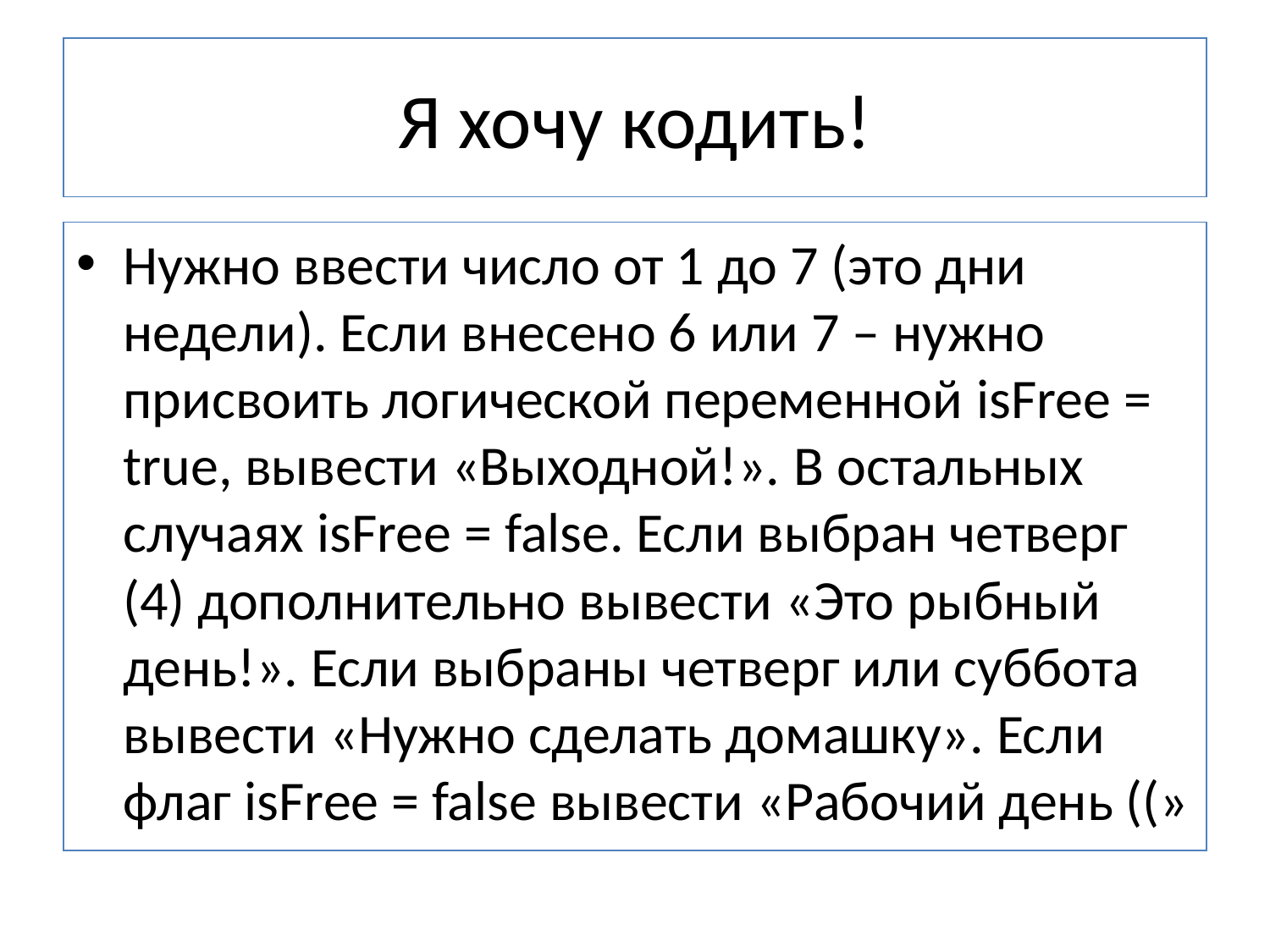

# Я хочу кодить!
Нужно ввести число от 1 до 7 (это дни недели). Если внесено 6 или 7 – нужно присвоить логической переменной isFree = true, вывести «Выходной!». В остальных случаях isFree = false. Если выбран четверг (4) дополнительно вывести «Это рыбный день!». Если выбраны четверг или суббота вывести «Нужно сделать домашку». Если флаг isFree = false вывести «Рабочий день ((»